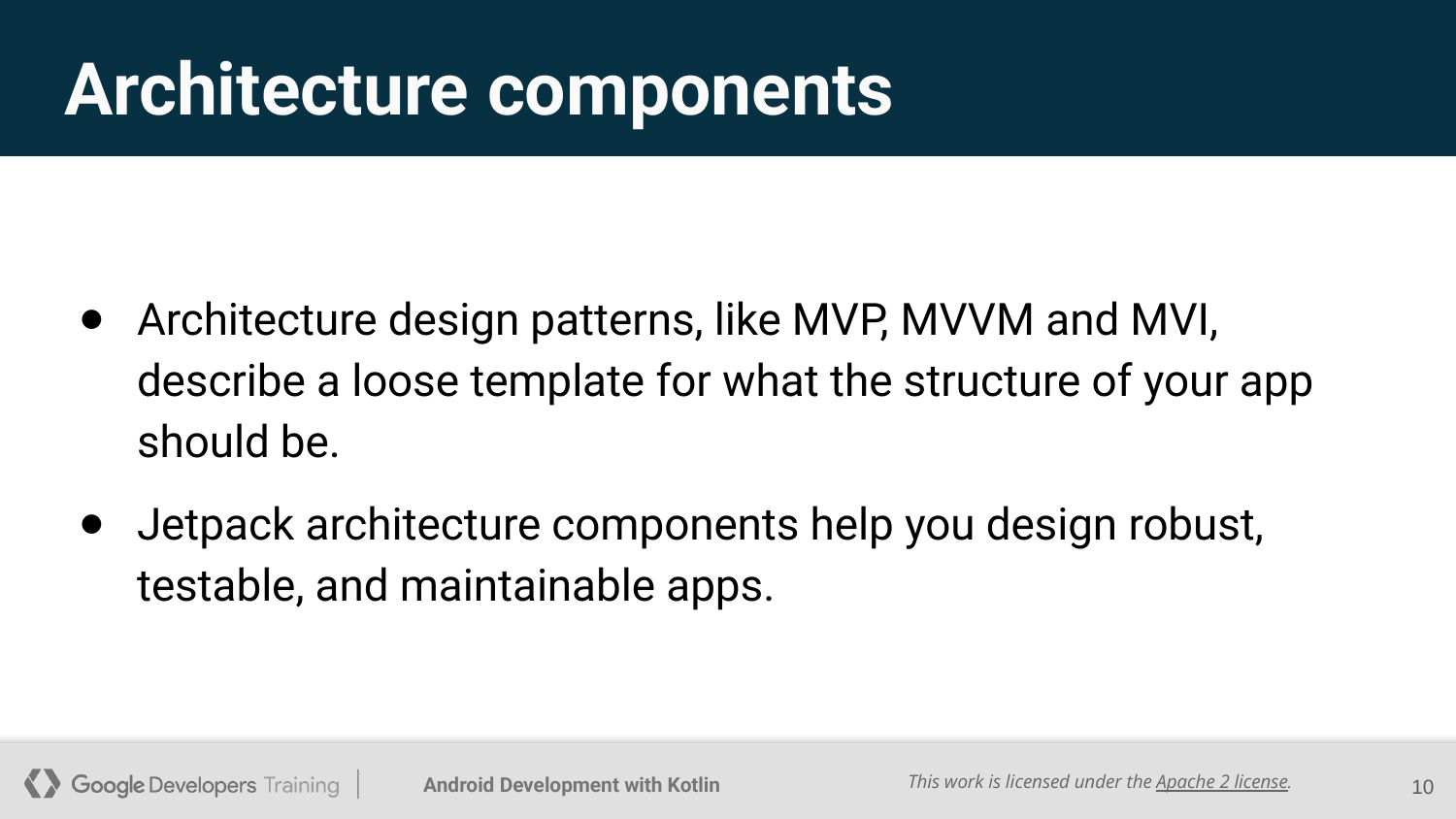

# Architecture components
Architecture design patterns, like MVP, MVVM and MVI, describe a loose template for what the structure of your app should be.
Jetpack architecture components help you design robust, testable, and maintainable apps.
10